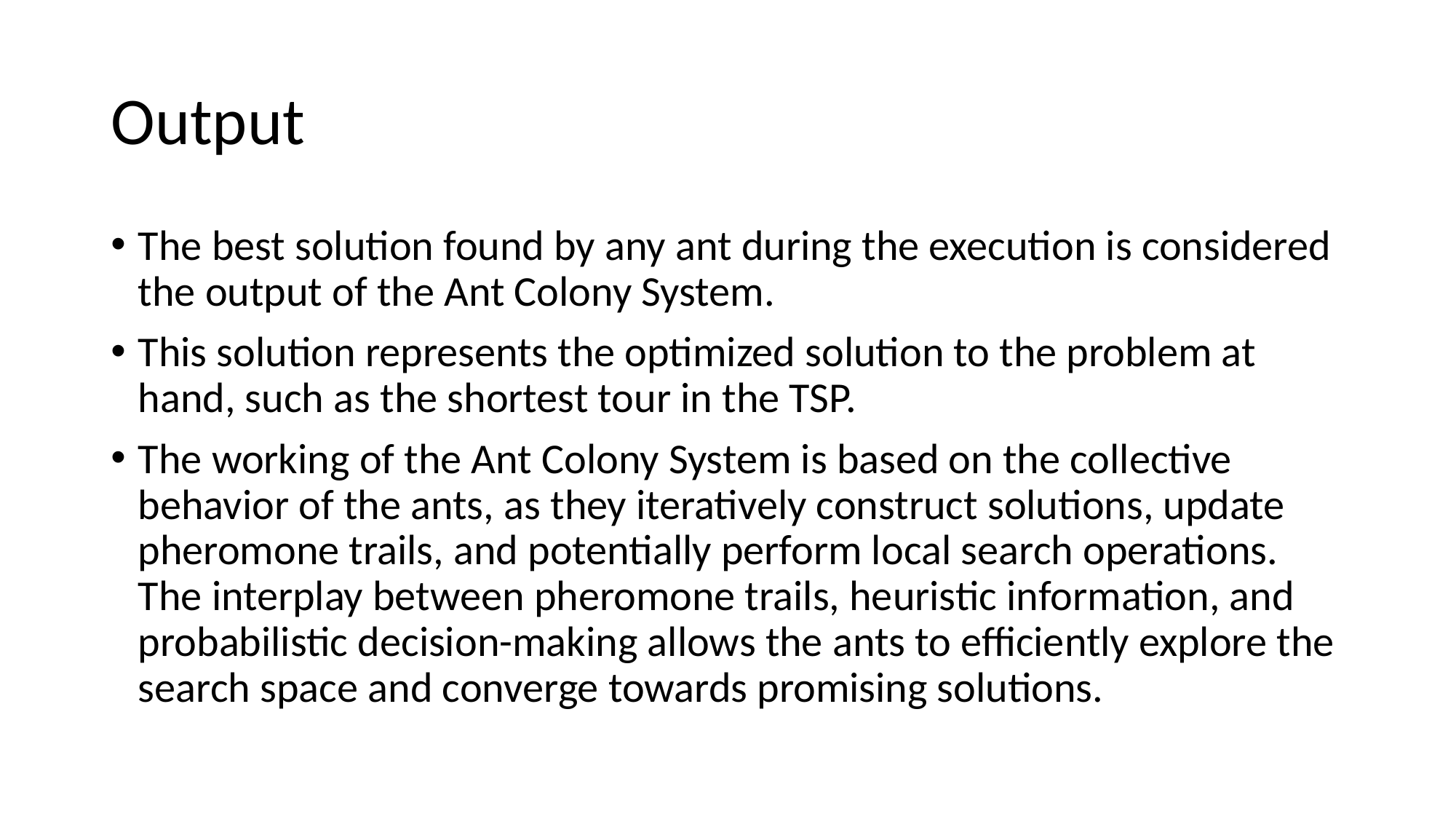

# Output
The best solution found by any ant during the execution is considered the output of the Ant Colony System.
This solution represents the optimized solution to the problem at hand, such as the shortest tour in the TSP.
The working of the Ant Colony System is based on the collective behavior of the ants, as they iteratively construct solutions, update pheromone trails, and potentially perform local search operations. The interplay between pheromone trails, heuristic information, and probabilistic decision-making allows the ants to efficiently explore the search space and converge towards promising solutions.